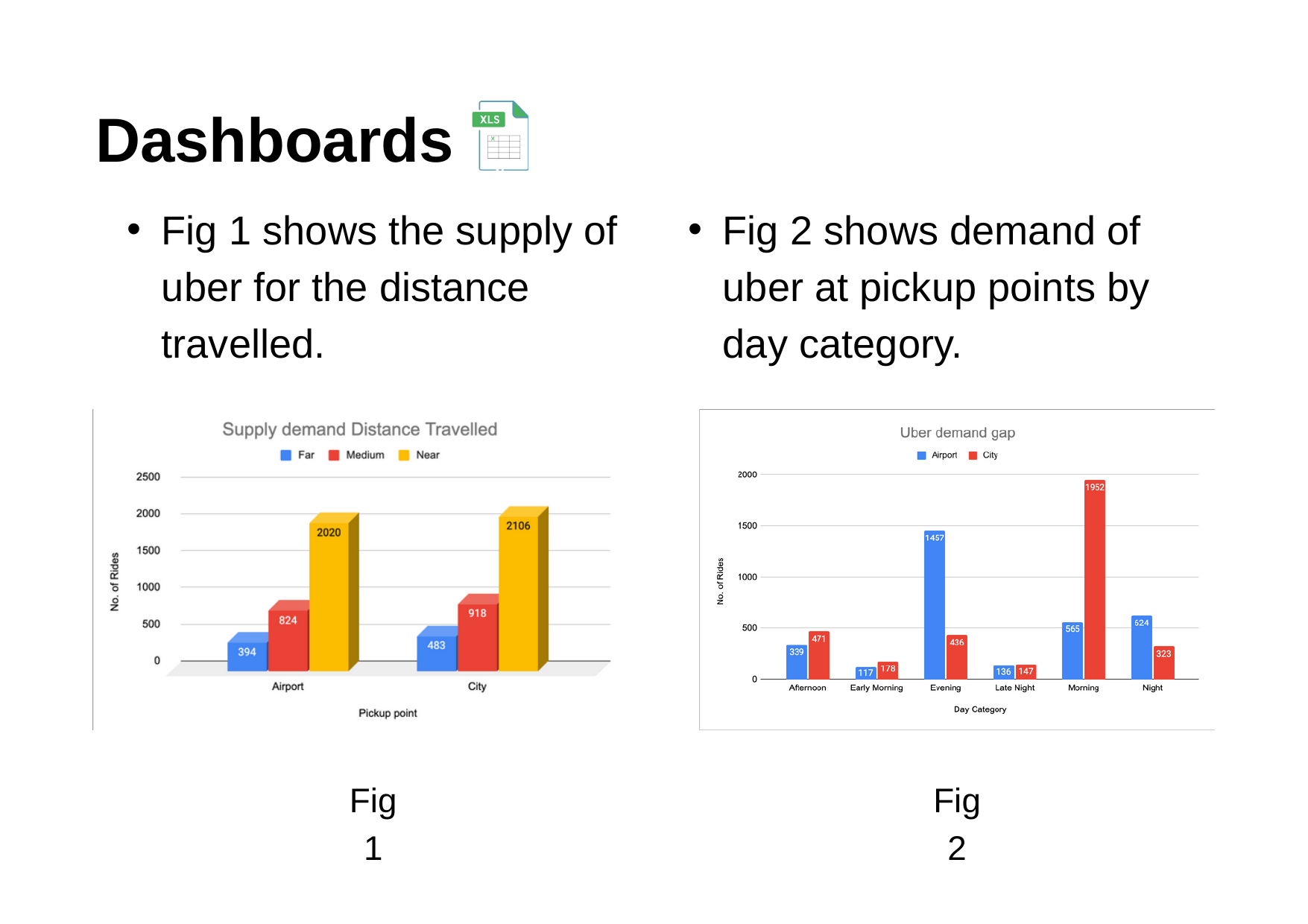

Dashboards

Fig 1 shows the supply of uber for the distance travelled.
Fig 2 shows demand of uber at pickup points by day category.

Fig 1
Fig 2